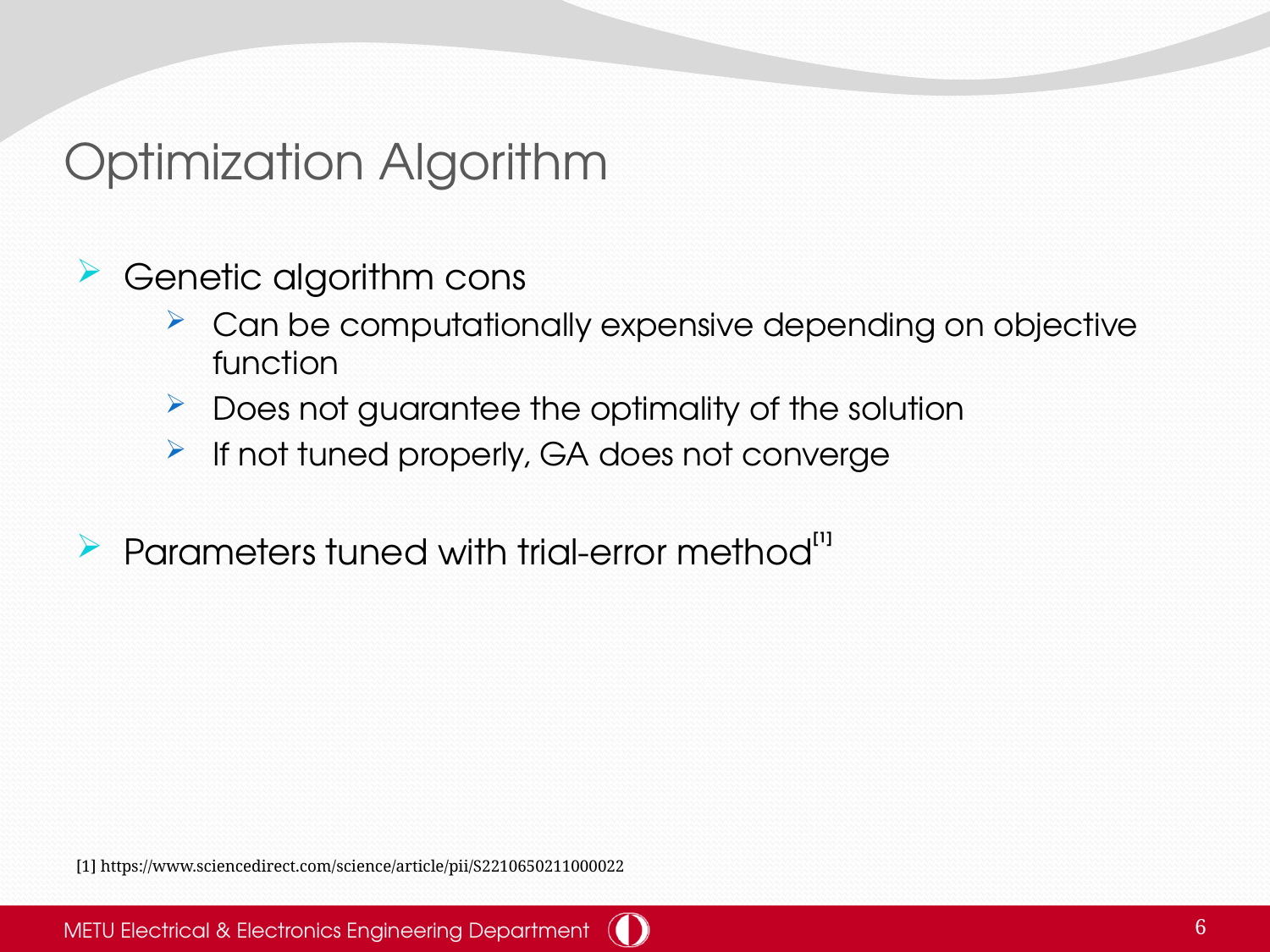

# Optimization Algorithm

Genetic algorithm cons
Can be computationally expensive depending on objective function
Does not guarantee the optimality of the solution
If not tuned properly, GA does not converge

Parameters tuned with trial-error method[1]
[1] https://www.sciencedirect.com/science/article/pii/S2210650211000022
METU Electrical & Electronics Engineering Department
6